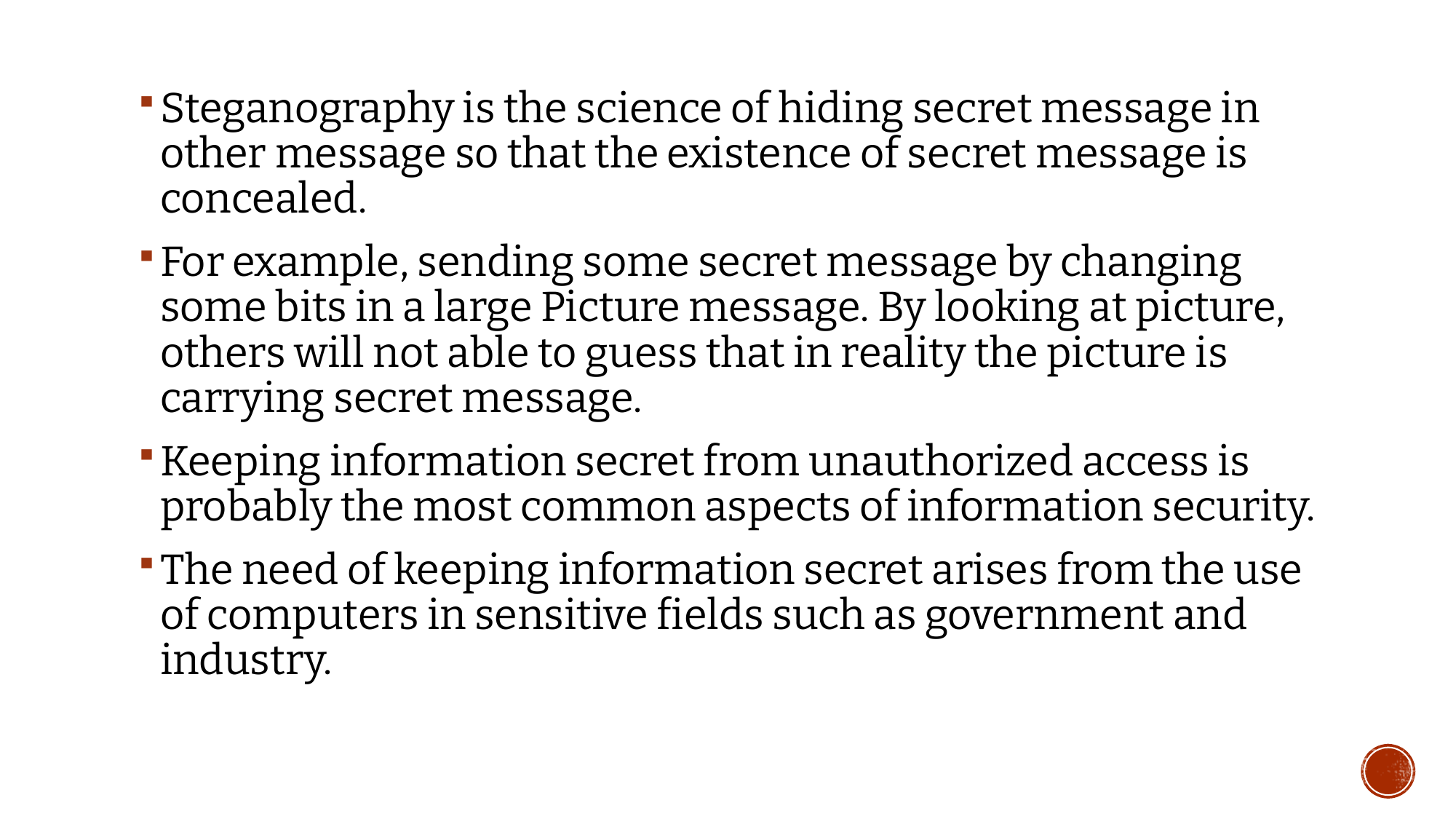

Steganography is the science of hiding secret message in other message so that the existence of secret message is concealed.
For example, sending some secret message by changing some bits in a large Picture message. By looking at picture, others will not able to guess that in reality the picture is carrying secret message.
Keeping information secret from unauthorized access is probably the most common aspects of information security.
The need of keeping information secret arises from the use of computers in sensitive fields such as government and industry.